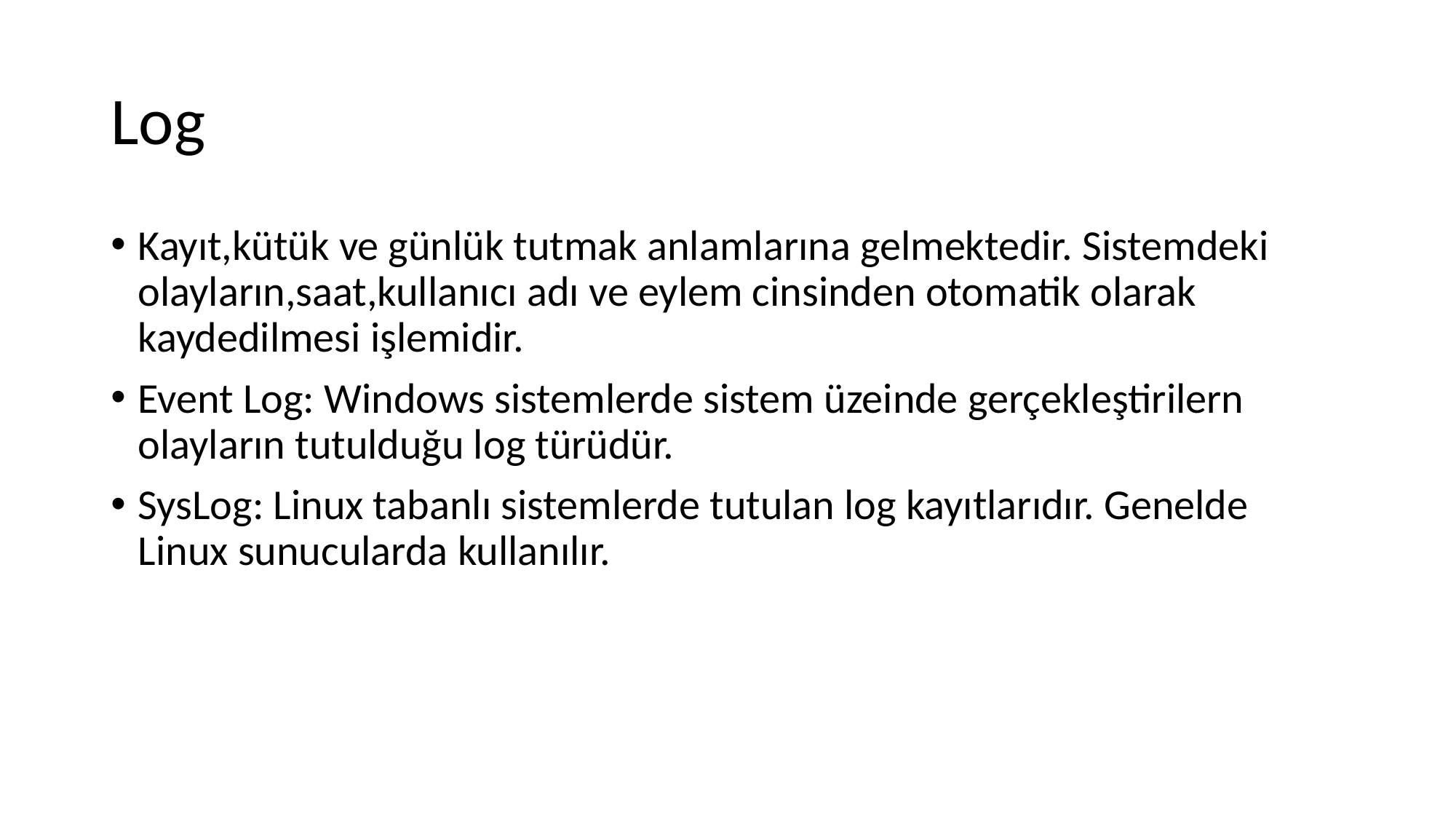

# Log
Kayıt,kütük ve günlük tutmak anlamlarına gelmektedir. Sistemdeki olayların,saat,kullanıcı adı ve eylem cinsinden otomatik olarak kaydedilmesi işlemidir.
Event Log: Windows sistemlerde sistem üzeinde gerçekleştirilern olayların tutulduğu log türüdür.
SysLog: Linux tabanlı sistemlerde tutulan log kayıtlarıdır. Genelde Linux sunucularda kullanılır.